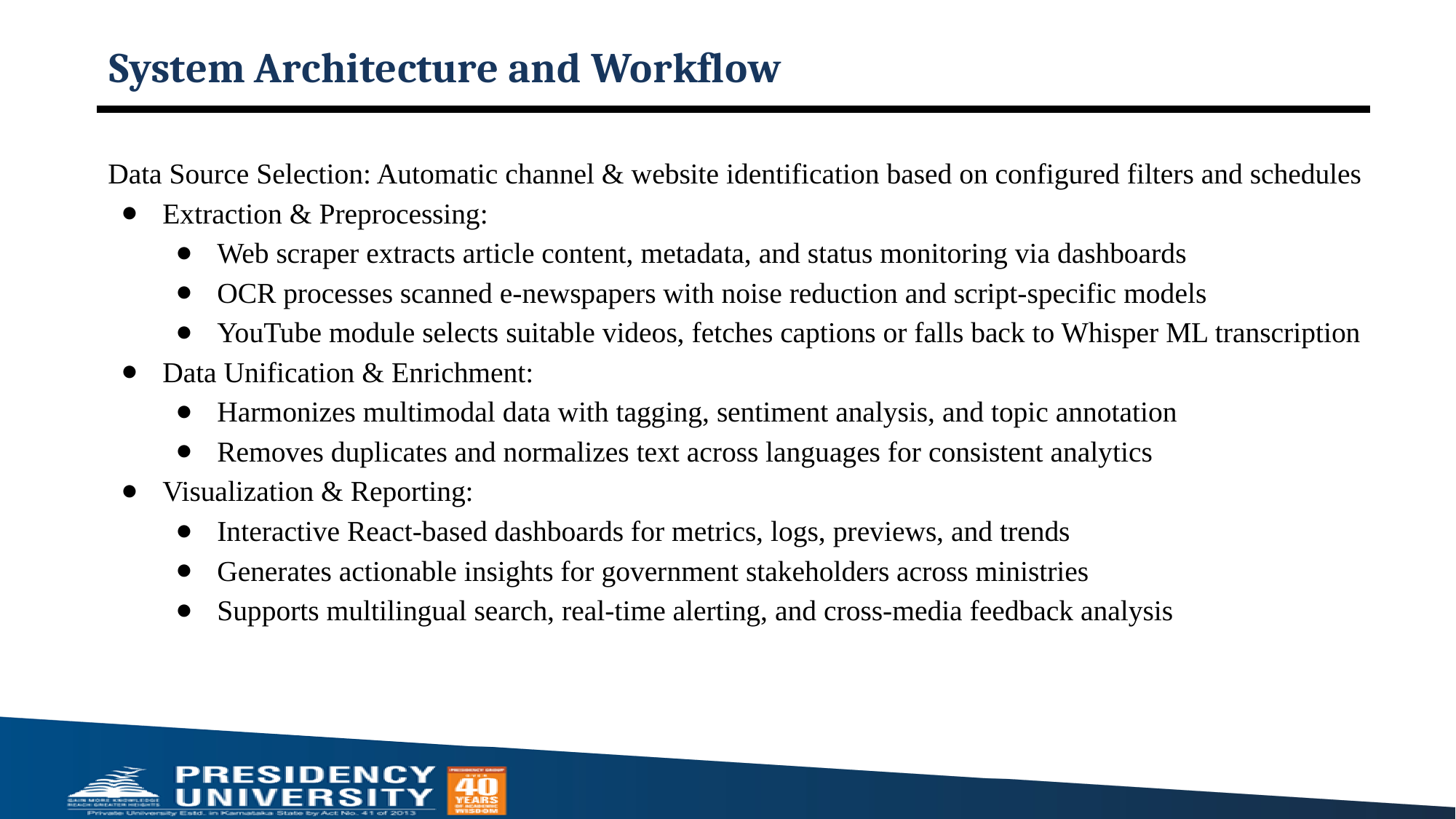

# System Architecture and Workflow
Data Source Selection: Automatic channel & website identification based on configured filters and schedules
Extraction & Preprocessing:
Web scraper extracts article content, metadata, and status monitoring via dashboards
OCR processes scanned e-newspapers with noise reduction and script-specific models
YouTube module selects suitable videos, fetches captions or falls back to Whisper ML transcription
Data Unification & Enrichment:
Harmonizes multimodal data with tagging, sentiment analysis, and topic annotation
Removes duplicates and normalizes text across languages for consistent analytics
Visualization & Reporting:
Interactive React-based dashboards for metrics, logs, previews, and trends
Generates actionable insights for government stakeholders across ministries
Supports multilingual search, real-time alerting, and cross-media feedback analysis